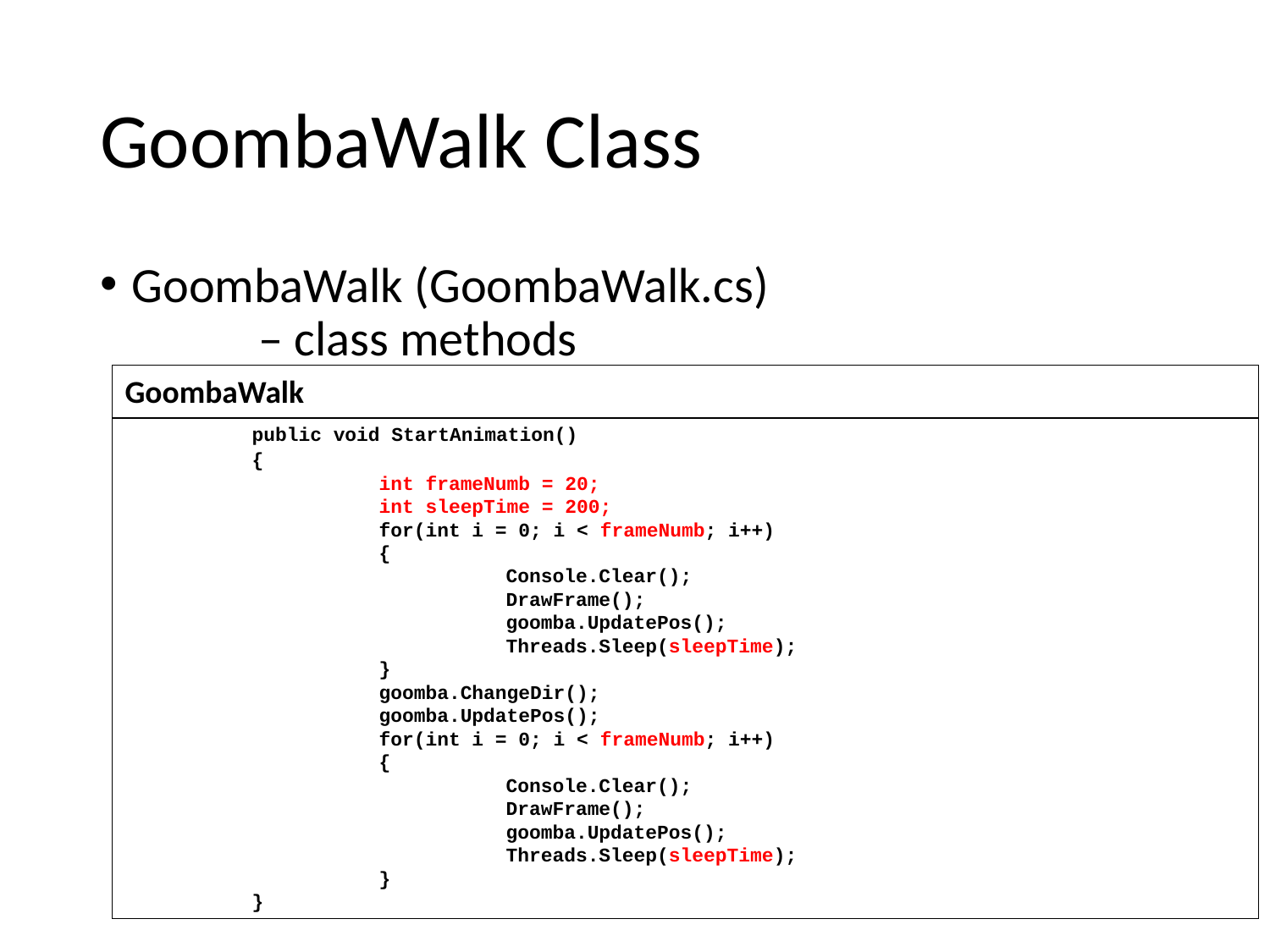

# GoombaWalk Class
GoombaWalk (GoombaWalk.cs)
	– class methods

GoombaWalk
	public void StartAnimation()
	{
		int frameNumb = 20;
		int sleepTime = 200;
		for(int i = 0; i < frameNumb; i++)
		{
			Console.Clear();
			DrawFrame();
			goomba.UpdatePos();
			Threads.Sleep(sleepTime);
		}
		goomba.ChangeDir();
		goomba.UpdatePos();
		for(int i = 0; i < frameNumb; i++)
		{
			Console.Clear();
			DrawFrame();
			goomba.UpdatePos();
			Threads.Sleep(sleepTime);
		}
	}